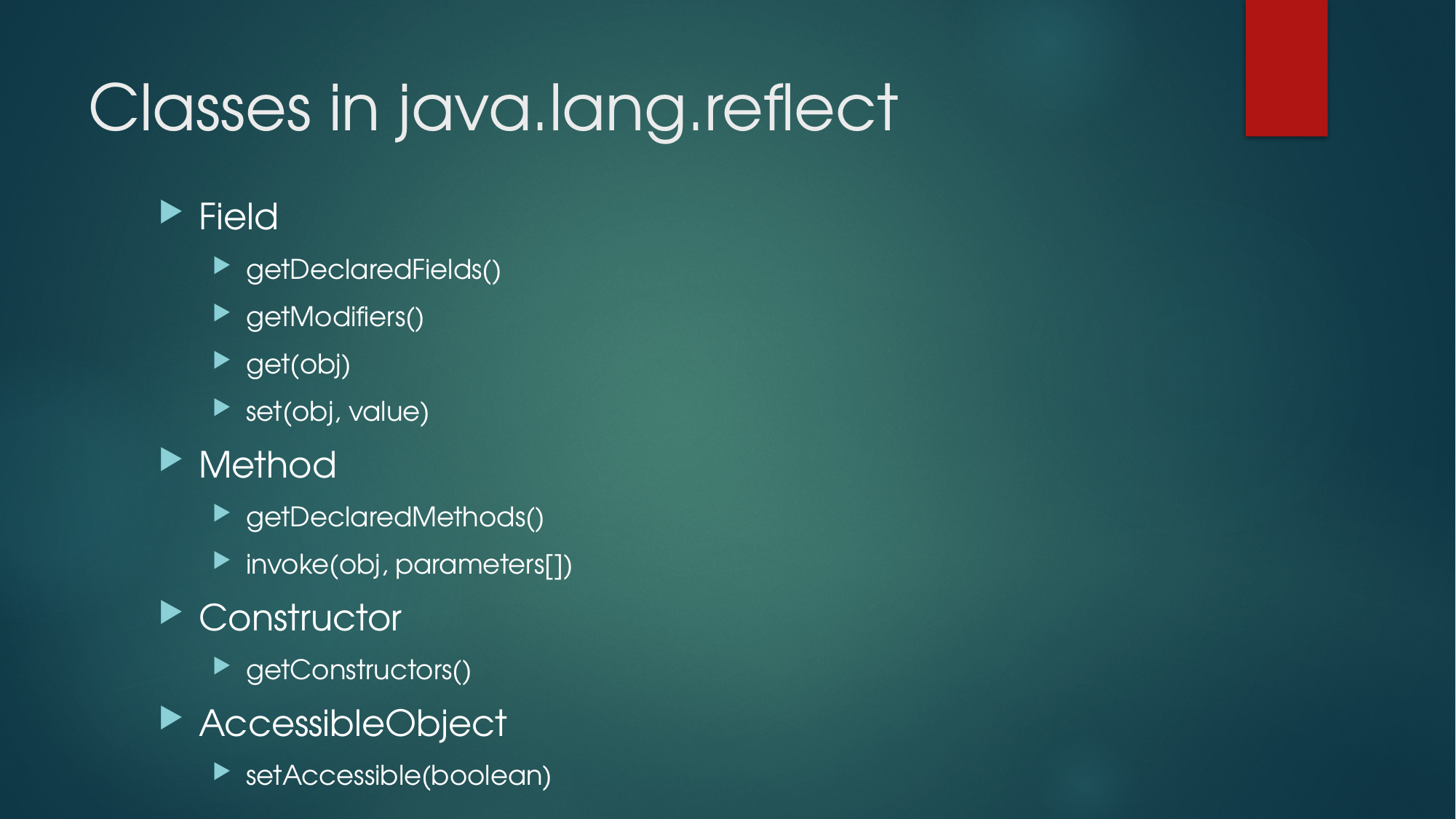

# Classes in java.lang.reflect
Field
getDeclaredFields()
getModifiers()
get(obj)
set(obj, value)
Method
getDeclaredMethods()
invoke(obj, parameters[])
Constructor
getConstructors()
AccessibleObject
setAccessible(boolean)